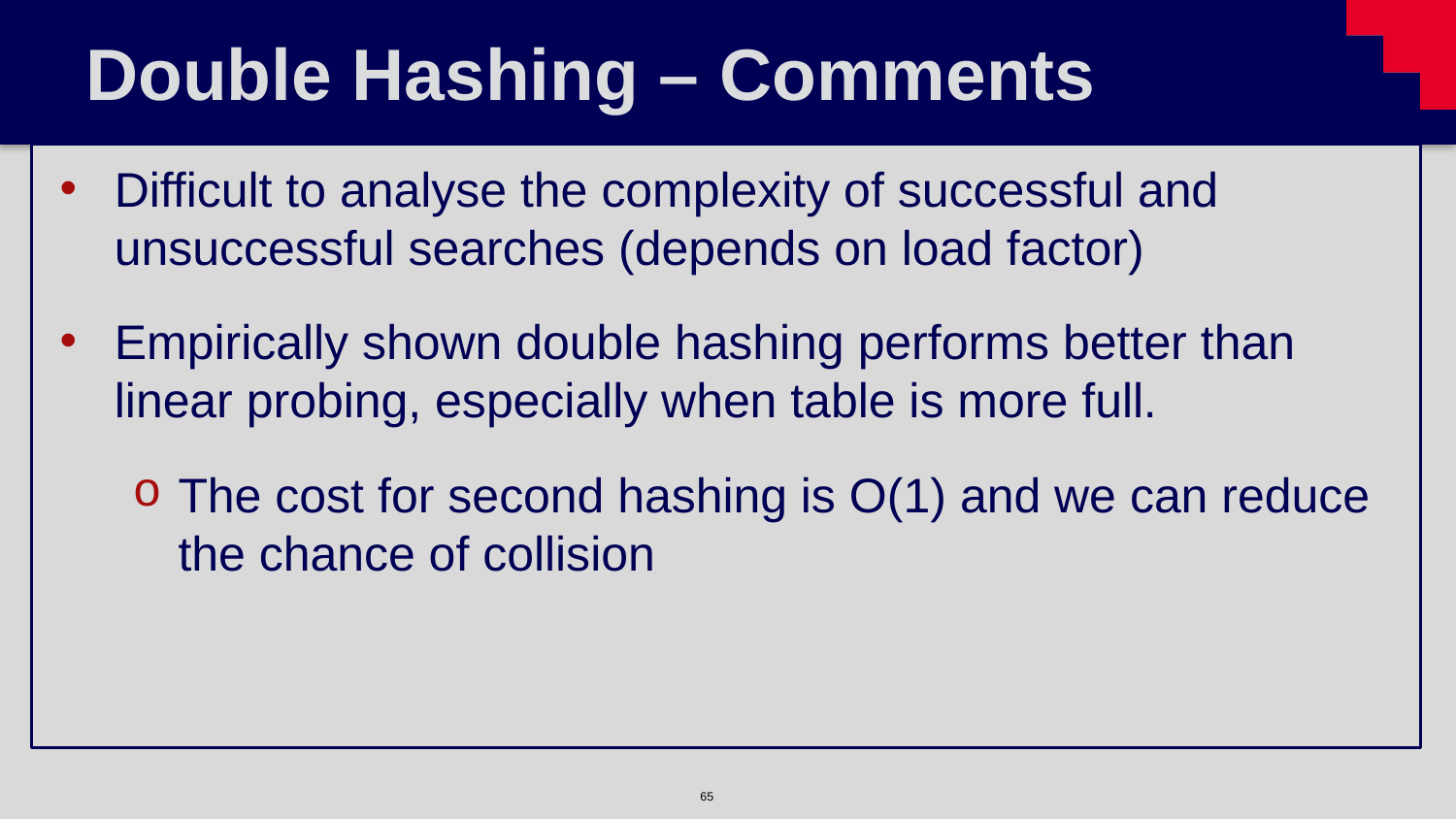

# Double Hashing – Comments
Difficult to analyse the complexity of successful and unsuccessful searches (depends on load factor)
Empirically shown double hashing performs better than linear probing, especially when table is more full.
The cost for second hashing is O(1) and we can reduce the chance of collision